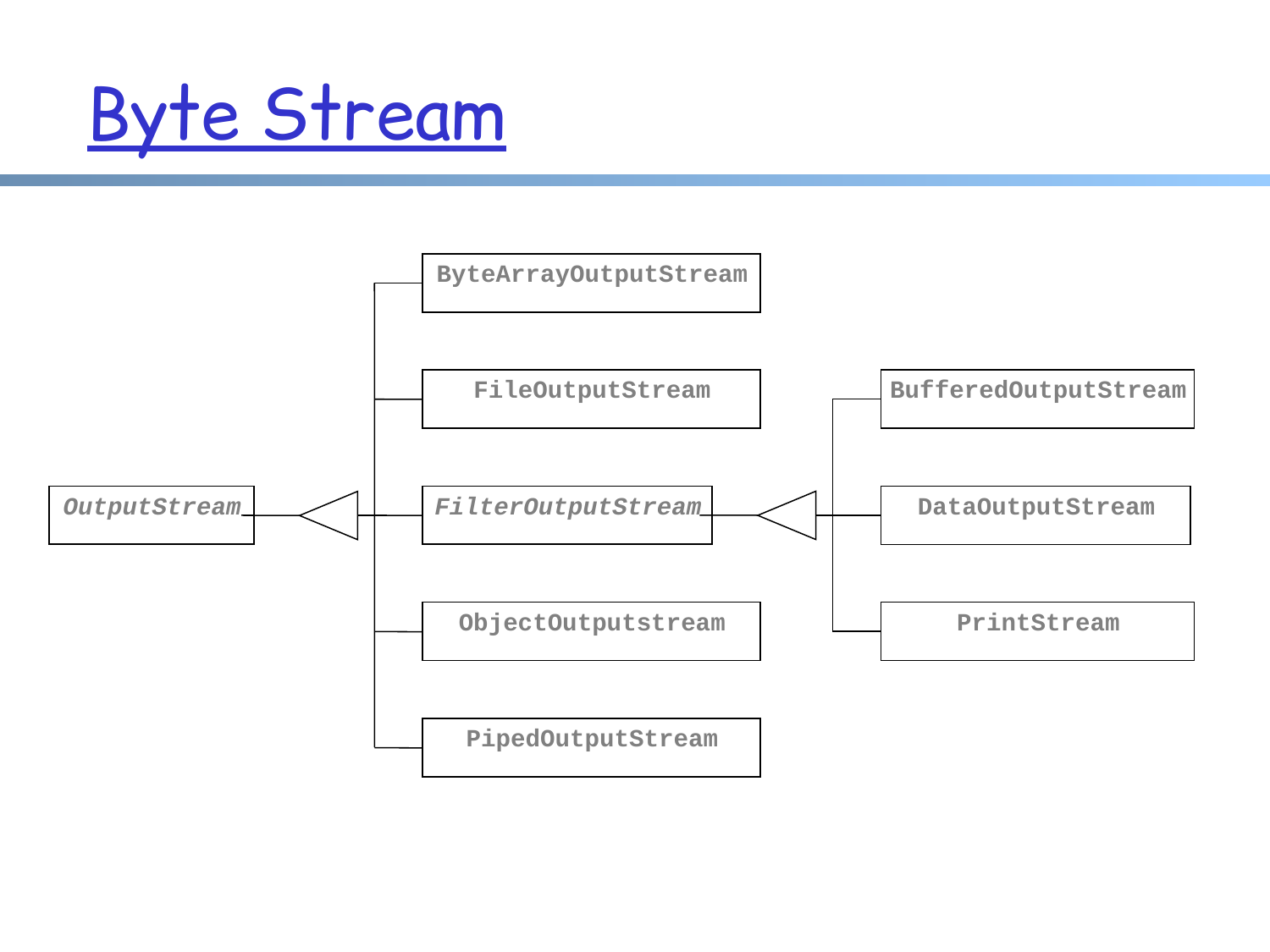

# Byte Stream
ByteArrayOutputStream

FileOutputStream
BufferedOutputStream

OutputStream
DataOutputStream
FilterOutputStream
ObjectOutputstream
PrintStream
PipedOutputStream